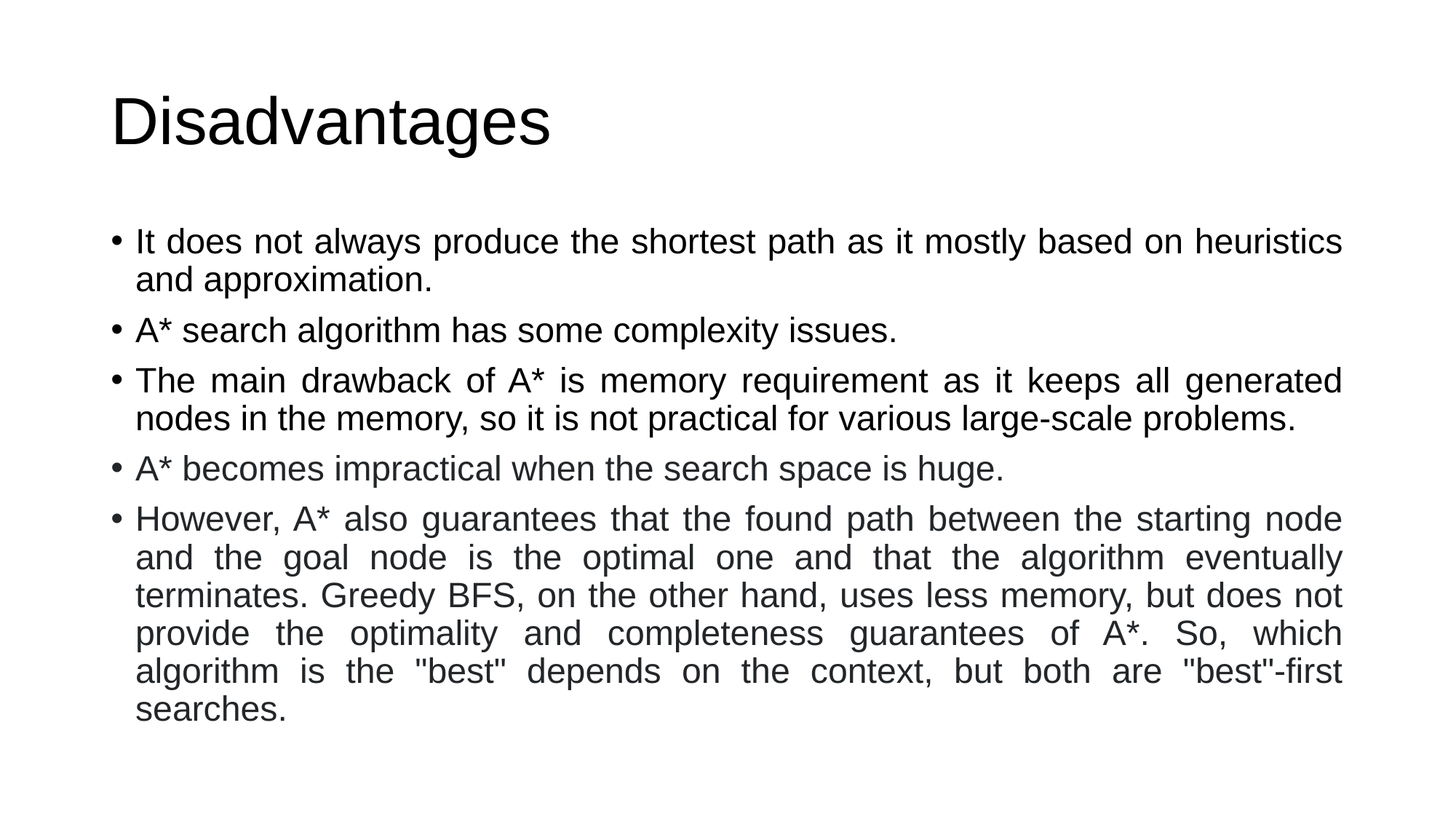

# Disadvantages
It does not always produce the shortest path as it mostly based on heuristics and approximation.
A* search algorithm has some complexity issues.
The main drawback of A* is memory requirement as it keeps all generated nodes in the memory, so it is not practical for various large-scale problems.
A* becomes impractical when the search space is huge.
However, A* also guarantees that the found path between the starting node and the goal node is the optimal one and that the algorithm eventually terminates. Greedy BFS, on the other hand, uses less memory, but does not provide the optimality and completeness guarantees of A*. So, which algorithm is the "best" depends on the context, but both are "best"-first searches.